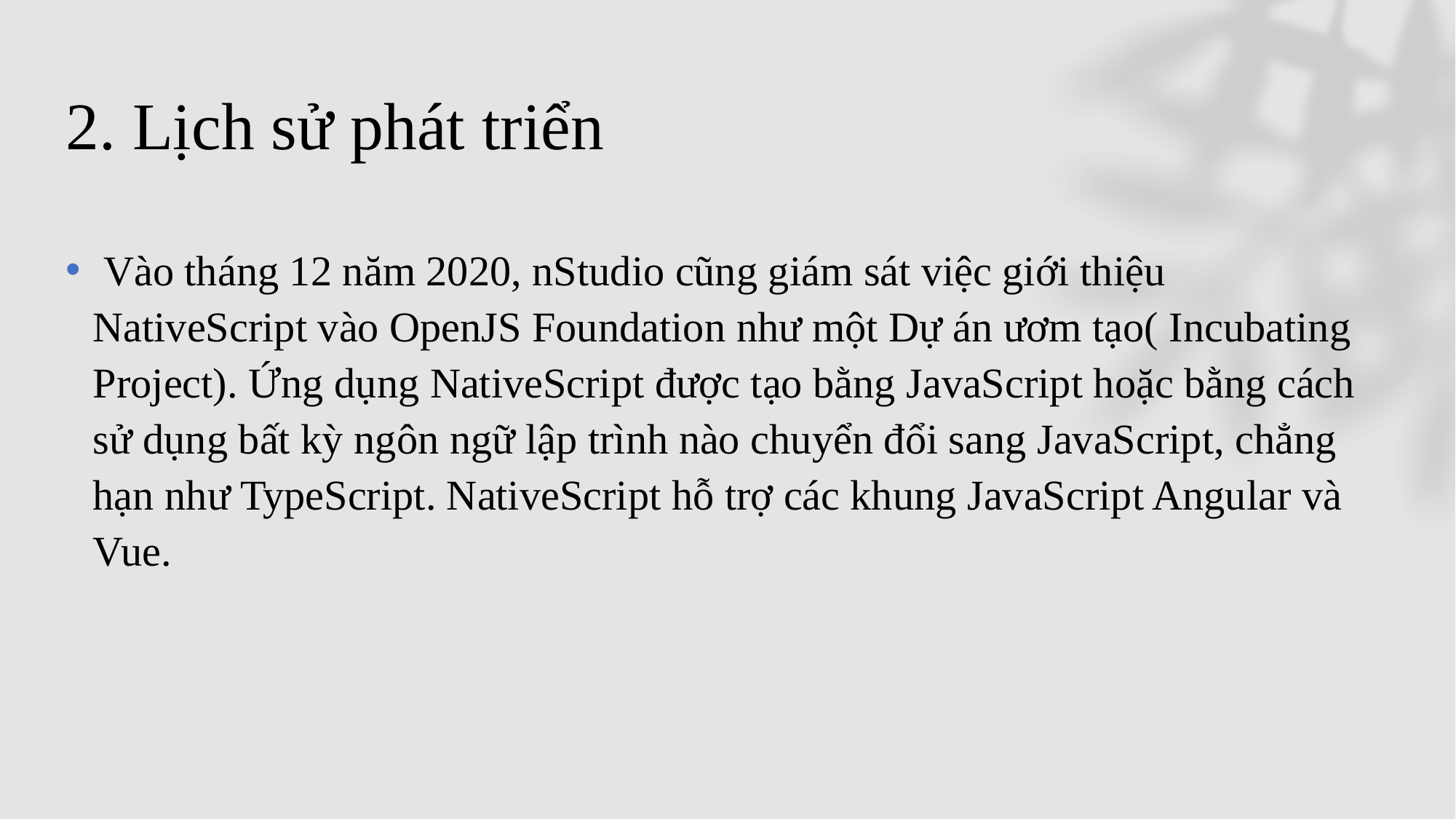

# 2. Lịch sử phát triển
 Vào tháng 12 năm 2020, nStudio cũng giám sát việc giới thiệu NativeScript vào OpenJS Foundation như một Dự án ươm tạo( Incubating Project). Ứng dụng NativeScript được tạo bằng JavaScript hoặc bằng cách sử dụng bất kỳ ngôn ngữ lập trình nào chuyển đổi sang JavaScript, chẳng hạn như TypeScript. NativeScript hỗ trợ các khung JavaScript Angular và Vue.